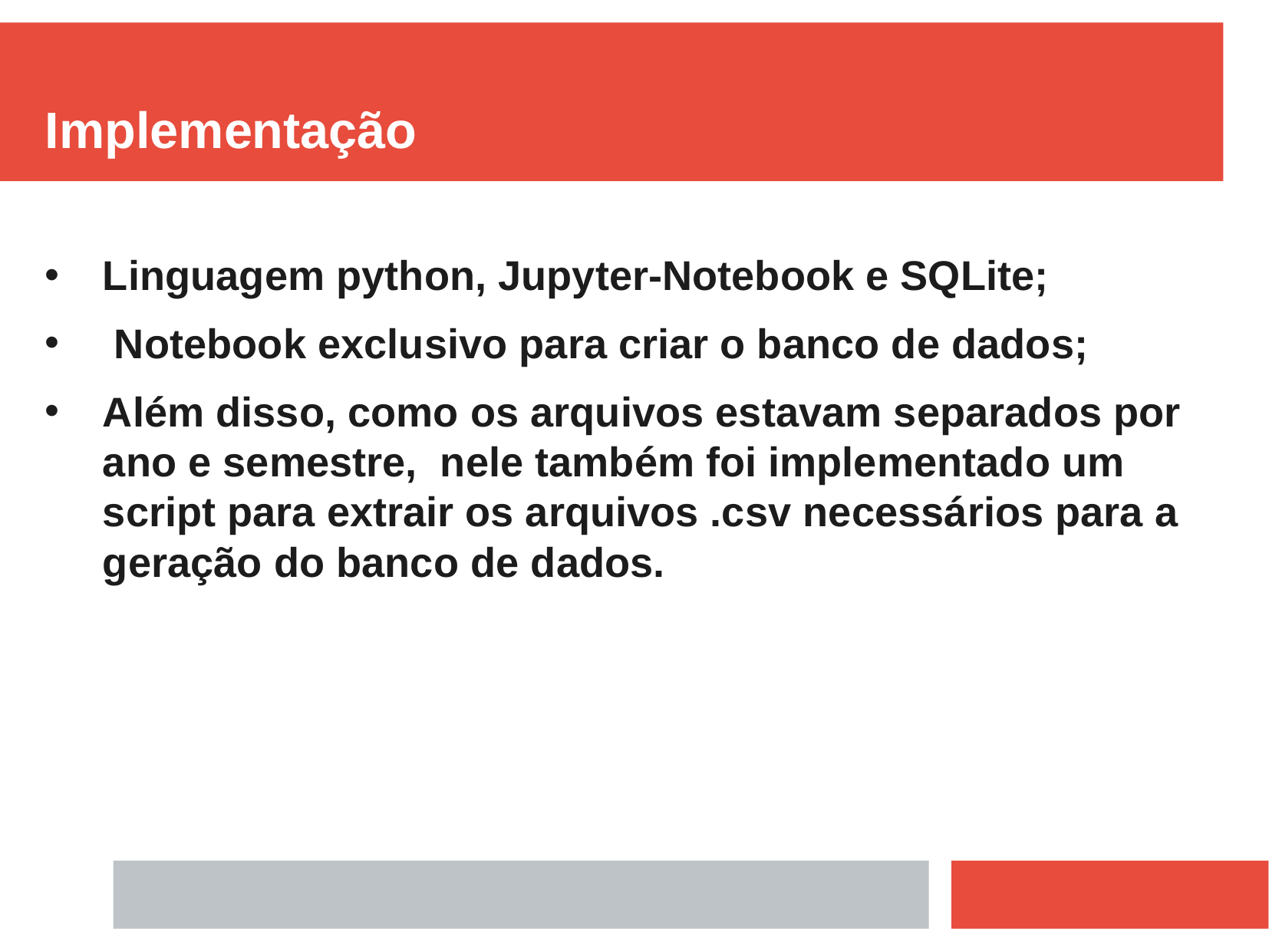

Implementação
Linguagem python, Jupyter-Notebook e SQLite;
 Notebook exclusivo para criar o banco de dados;
Além disso, como os arquivos estavam separados por ano e semestre,  nele também foi implementado um script para extrair os arquivos .csv necessários para a geração do banco de dados.